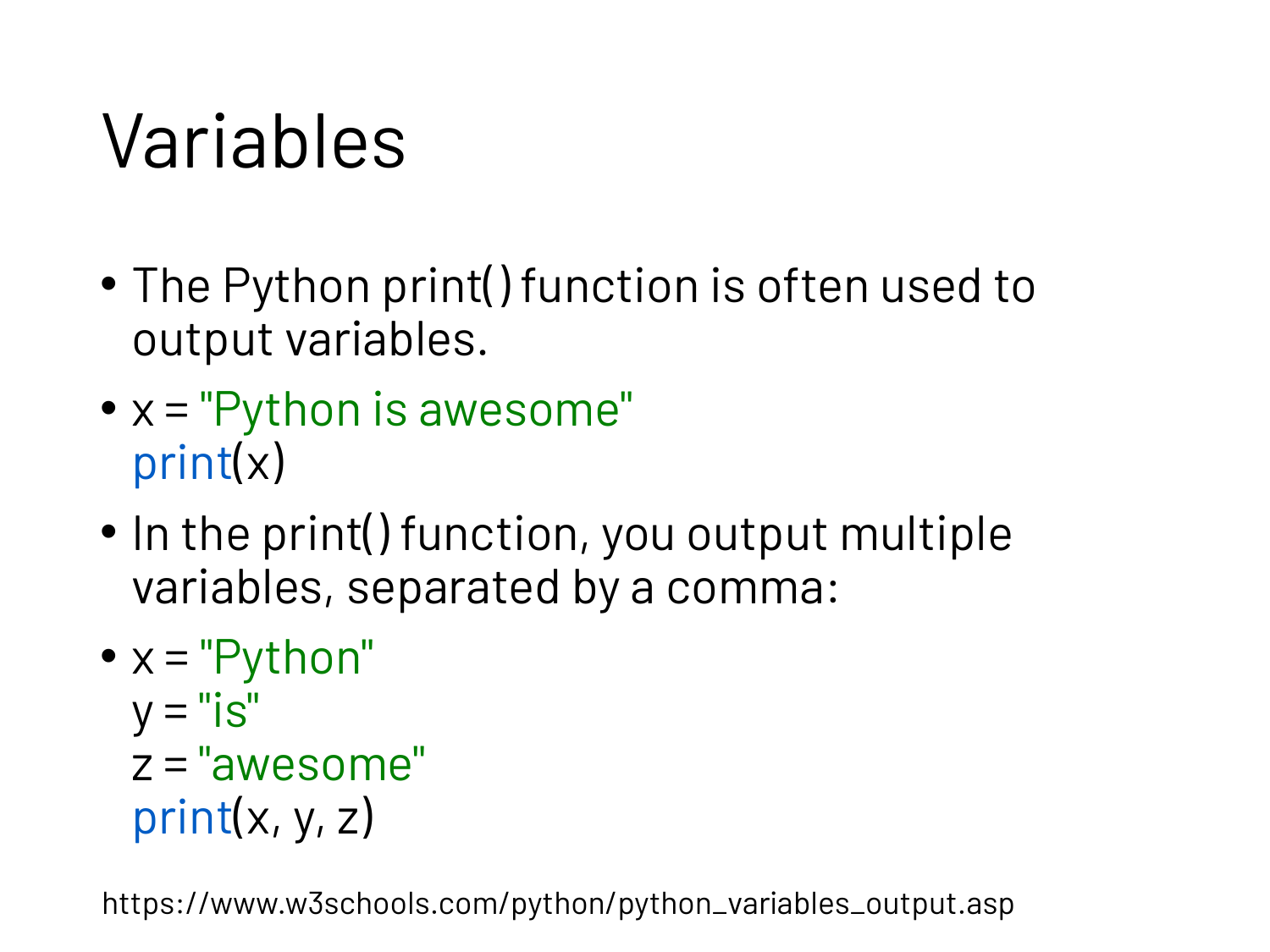

# Variables
The Python print() function is often used to output variables.
x = "Python is awesome"
print(x)
In the print() function, you output multiple variables, separated by a comma:
x = "Python"
y = "is"
z = "awesome"
print(x, y, z)
https://www.w3schools.com/python/python_variables_output.asp